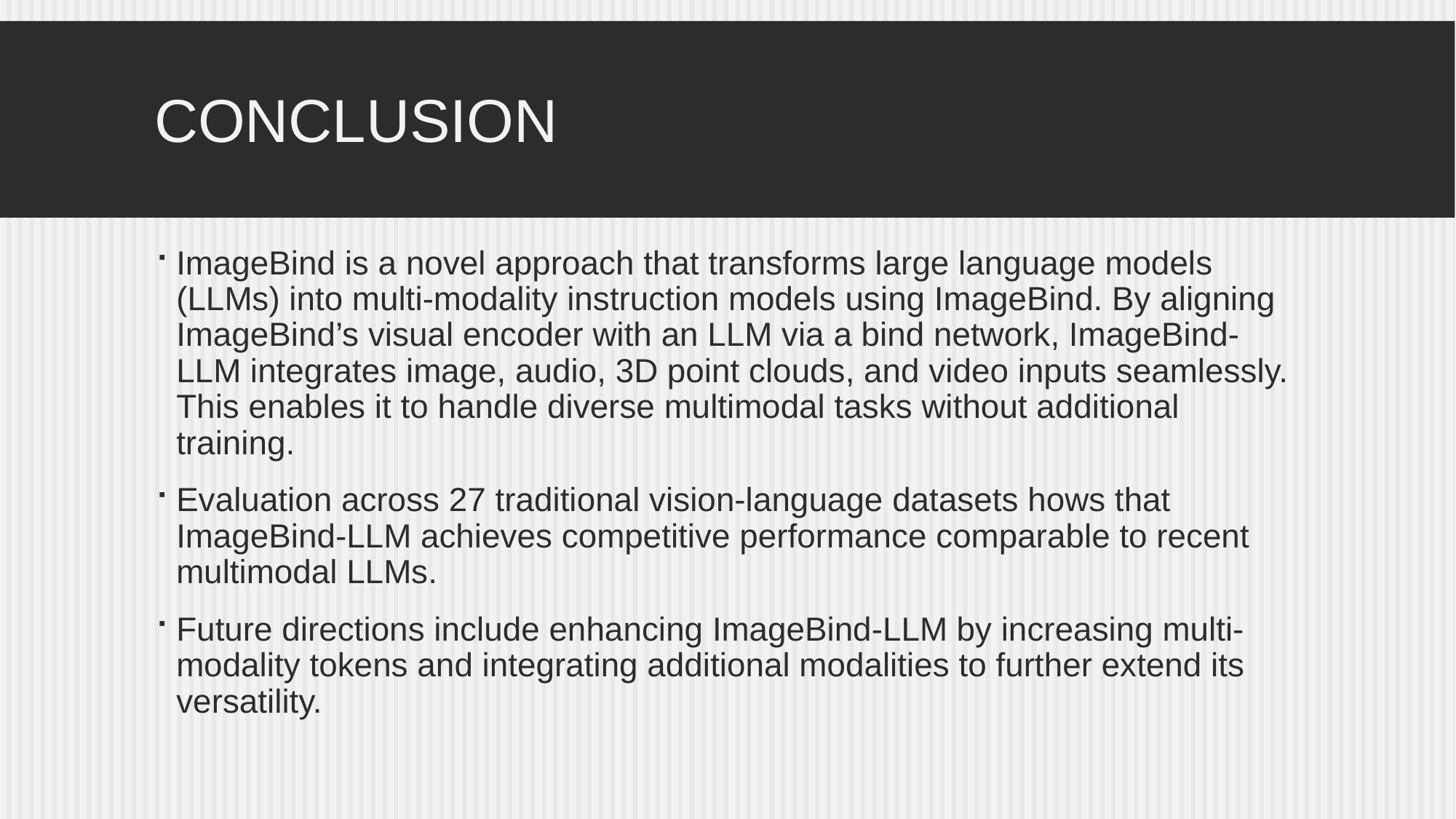

# Conclusion
ImageBind is a novel approach that transforms large language models (LLMs) into multi-modality instruction models using ImageBind. By aligning ImageBind’s visual encoder with an LLM via a bind network, ImageBind-LLM integrates image, audio, 3D point clouds, and video inputs seamlessly. This enables it to handle diverse multimodal tasks without additional training.
Evaluation across 27 traditional vision-language datasets hows that ImageBind-LLM achieves competitive performance comparable to recent multimodal LLMs.
Future directions include enhancing ImageBind-LLM by increasing multi-modality tokens and integrating additional modalities to further extend its versatility.